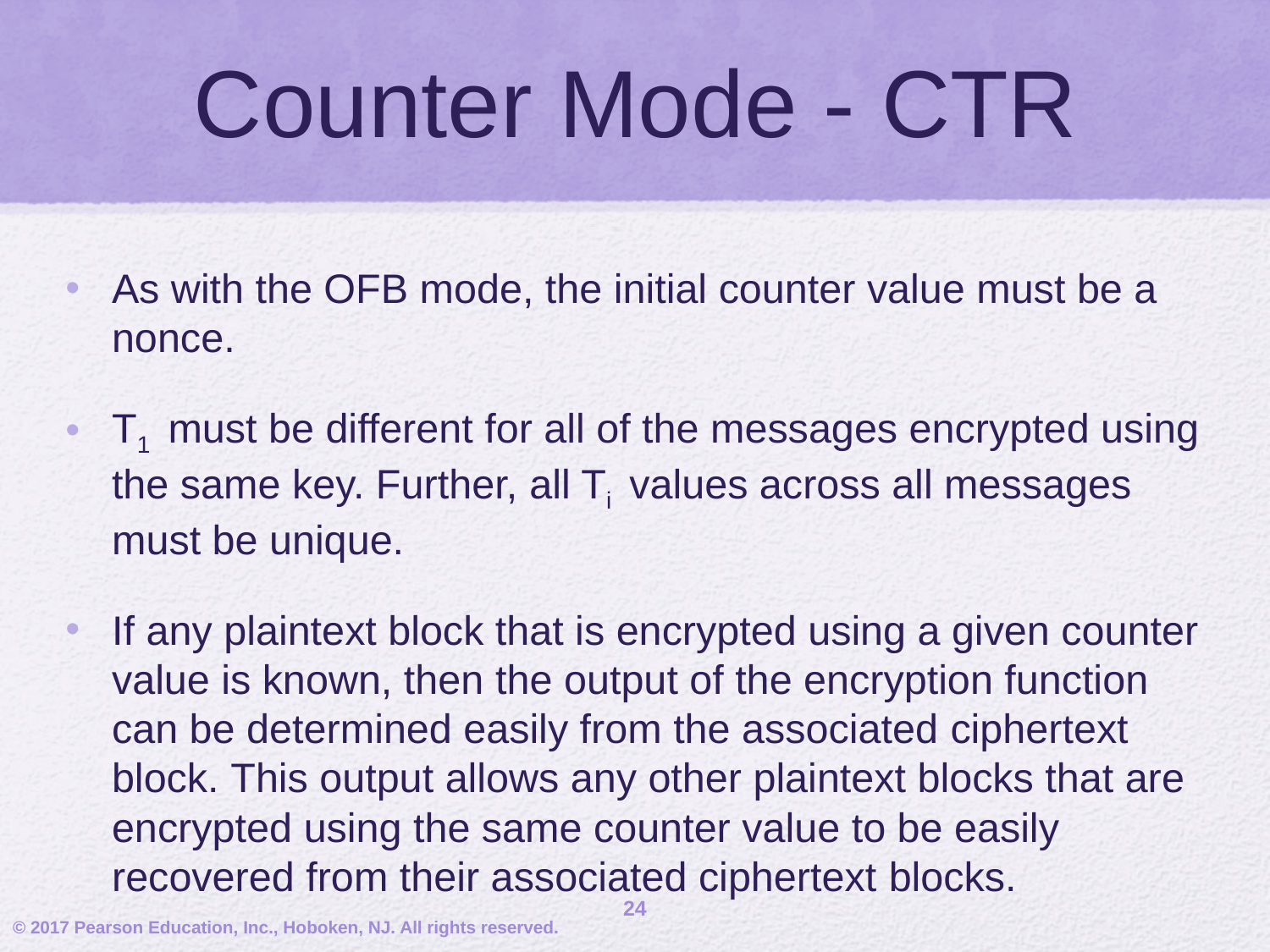

# Counter Mode - CTR
As with the OFB mode, the initial counter value must be a nonce.
T1  must be different for all of the messages encrypted using the same key. Further, all Ti  values across all messages must be unique.
If any plaintext block that is encrypted using a given counter value is known, then the output of the encryption function can be determined easily from the associated ciphertext block. This output allows any other plaintext blocks that are encrypted using the same counter value to be easily recovered from their associated ciphertext blocks.

24
© 2017 Pearson Education, Inc., Hoboken, NJ. All rights reserved.